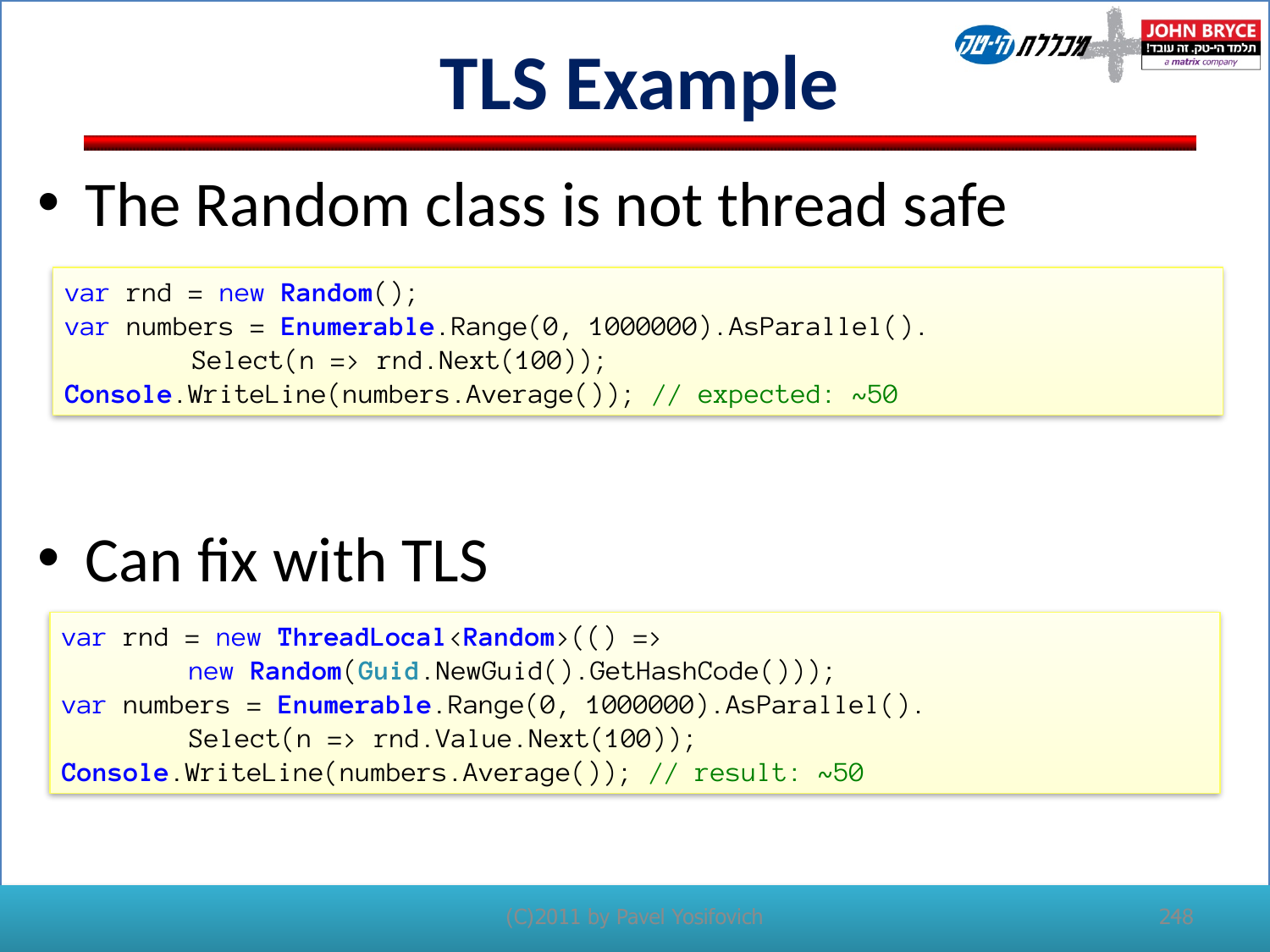

# TLS Example
The Random class is not thread safe

Can fix with TLS
var rnd = new Random();
var numbers = Enumerable.Range(0, 1000000).AsParallel().
	Select(n => rnd.Next(100));
Console.WriteLine(numbers.Average()); // expected: ~50
var rnd = new ThreadLocal<Random>(() =>
	new Random(Guid.NewGuid().GetHashCode()));
var numbers = Enumerable.Range(0, 1000000).AsParallel().
	Select(n => rnd.Value.Next(100));
Console.WriteLine(numbers.Average()); // result: ~50
(C)2011 by Pavel Yosifovich
248